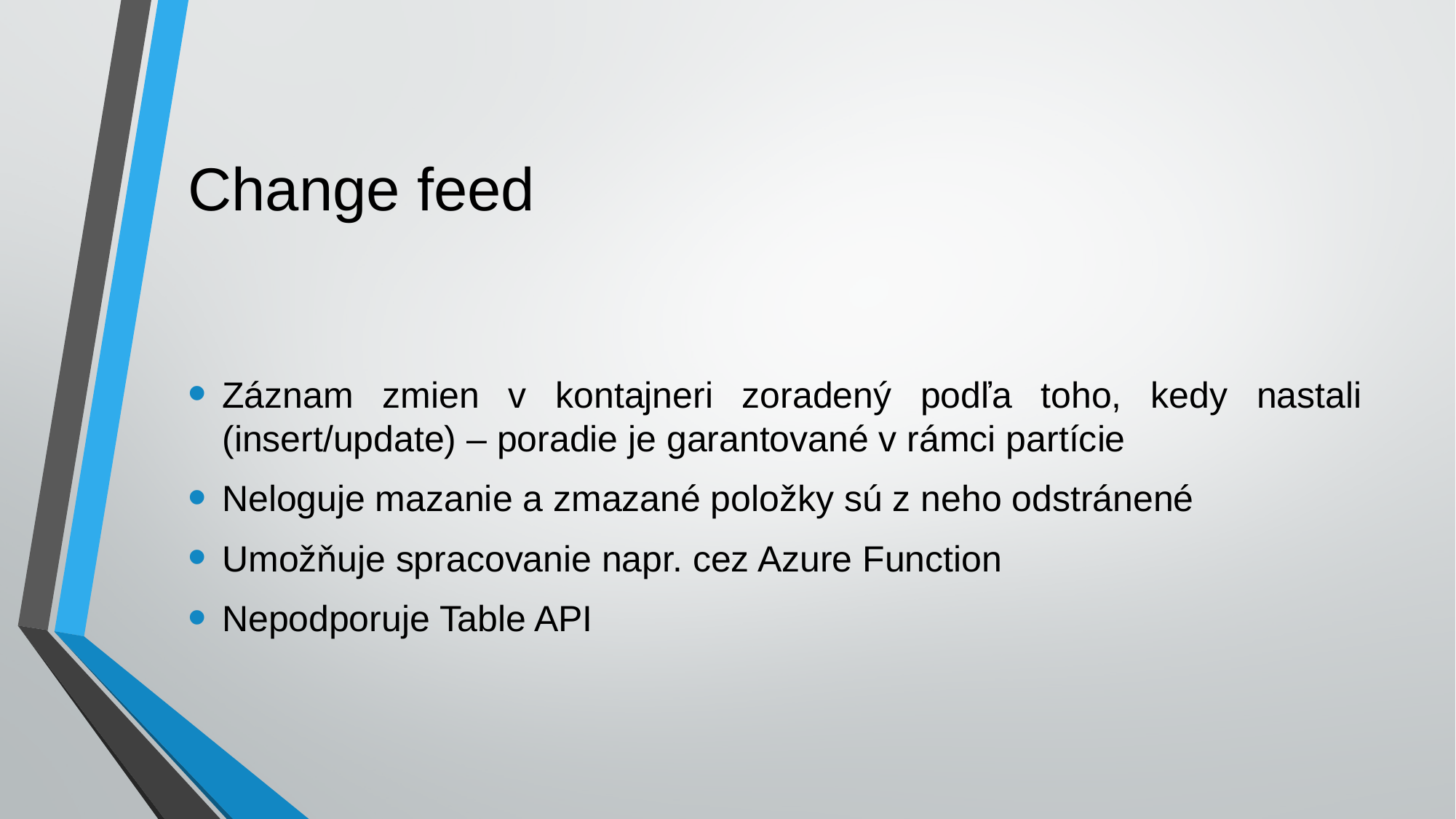

# Change feed
Záznam zmien v kontajneri zoradený podľa toho, kedy nastali (insert/update) – poradie je garantované v rámci partície
Neloguje mazanie a zmazané položky sú z neho odstránené
Umožňuje spracovanie napr. cez Azure Function
Nepodporuje Table API